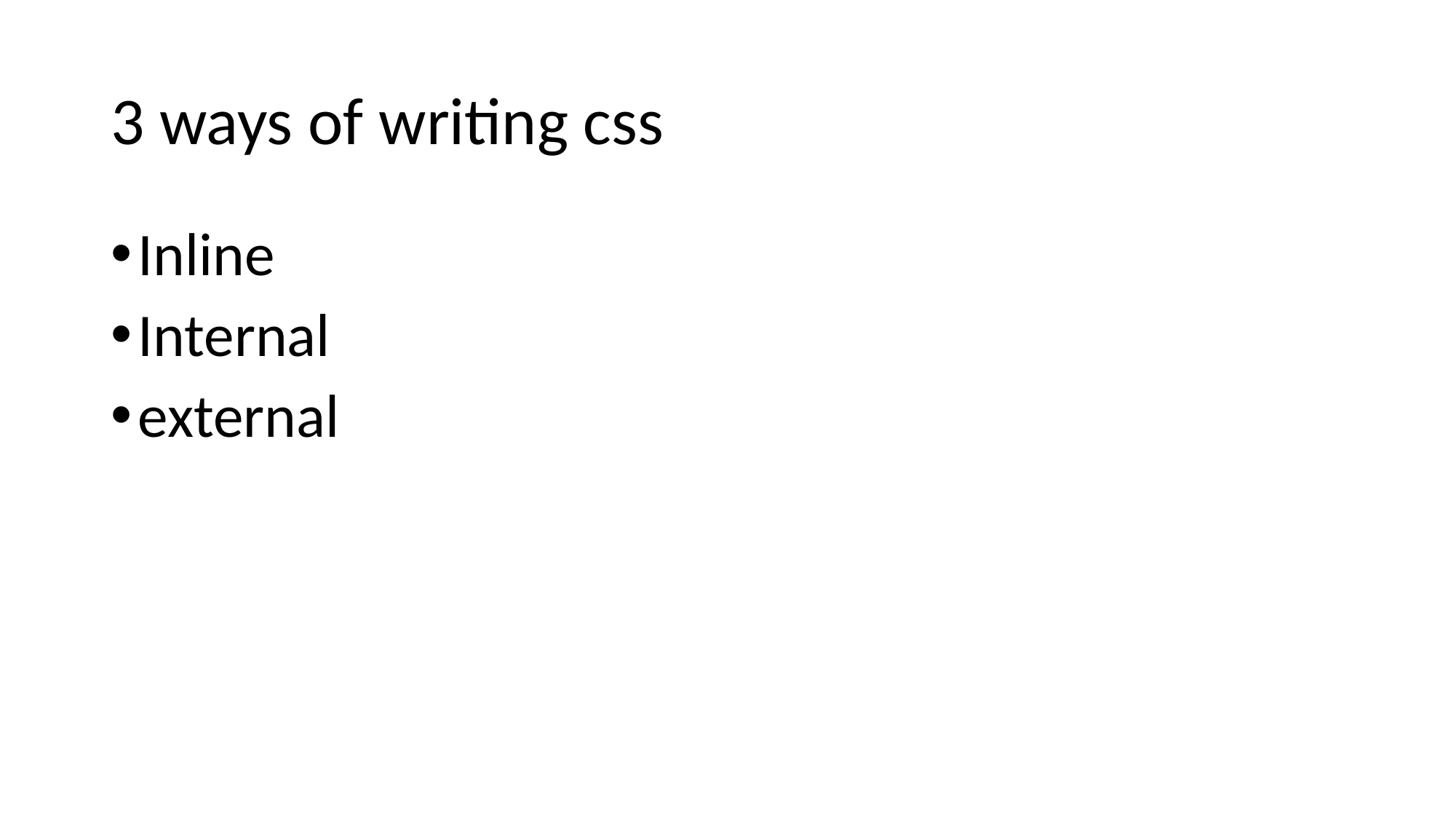

# 3 ways of writing css
Inline
Internal
external